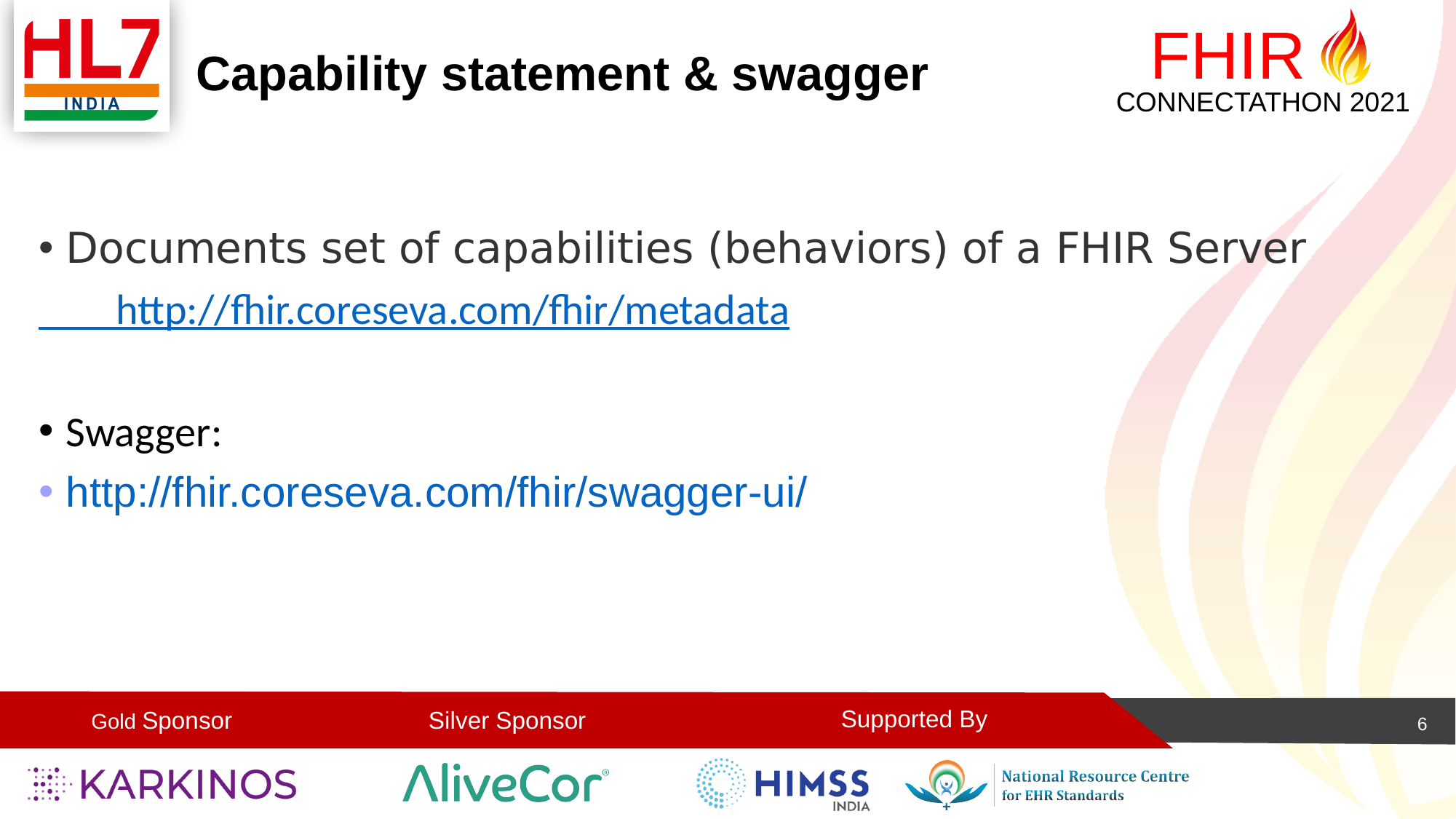

# Capability statement & swagger

Documents set of capabilities (behaviors) of a FHIR Server
        http://fhir.coreseva.com/fhir/metadata

Swagger:
http://fhir.coreseva.com/fhir/swagger-ui/
6